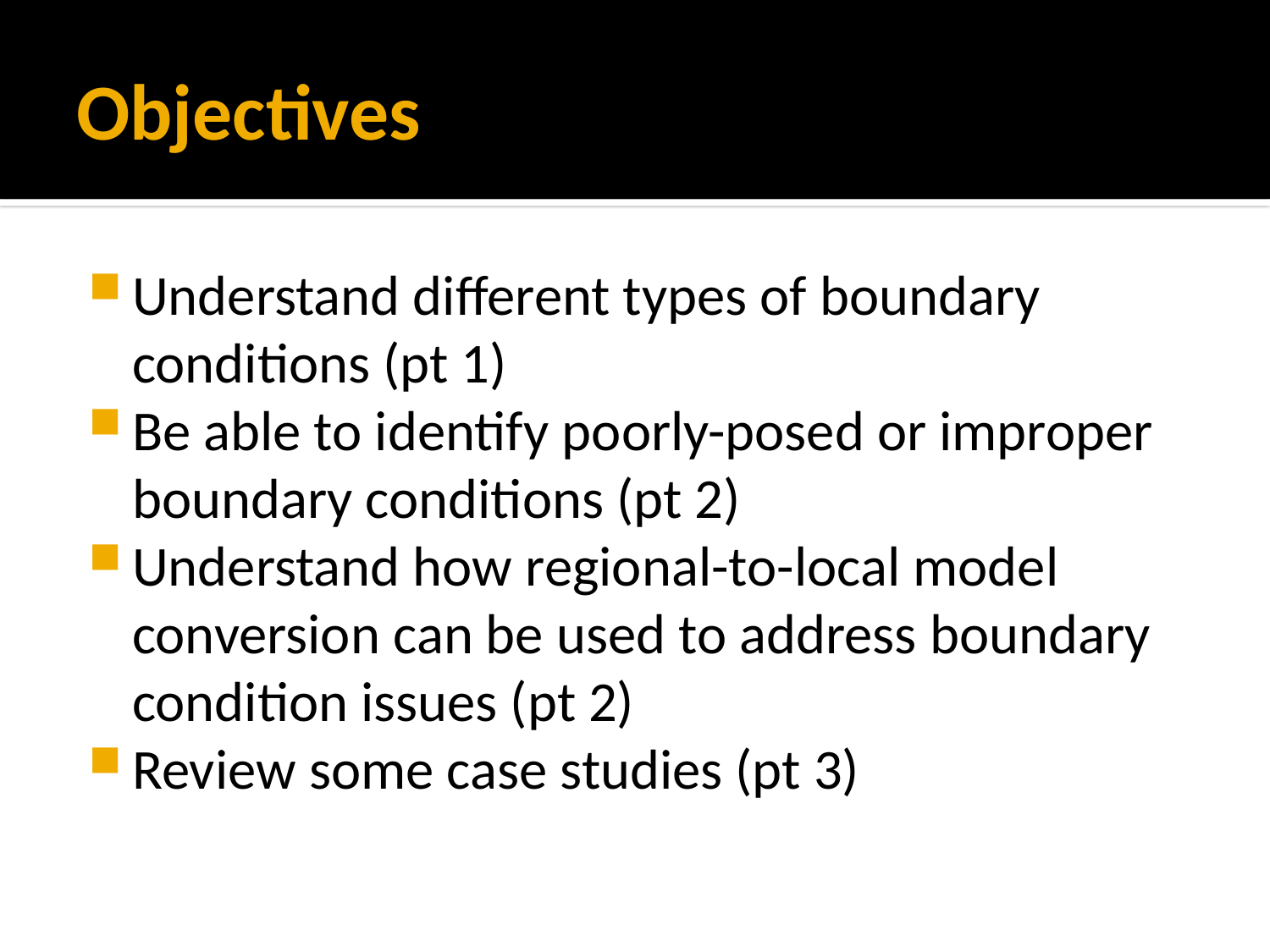

# Objectives
Understand different types of boundary conditions (pt 1)
Be able to identify poorly-posed or improper boundary conditions (pt 2)
Understand how regional-to-local model conversion can be used to address boundary condition issues (pt 2)
Review some case studies (pt 3)